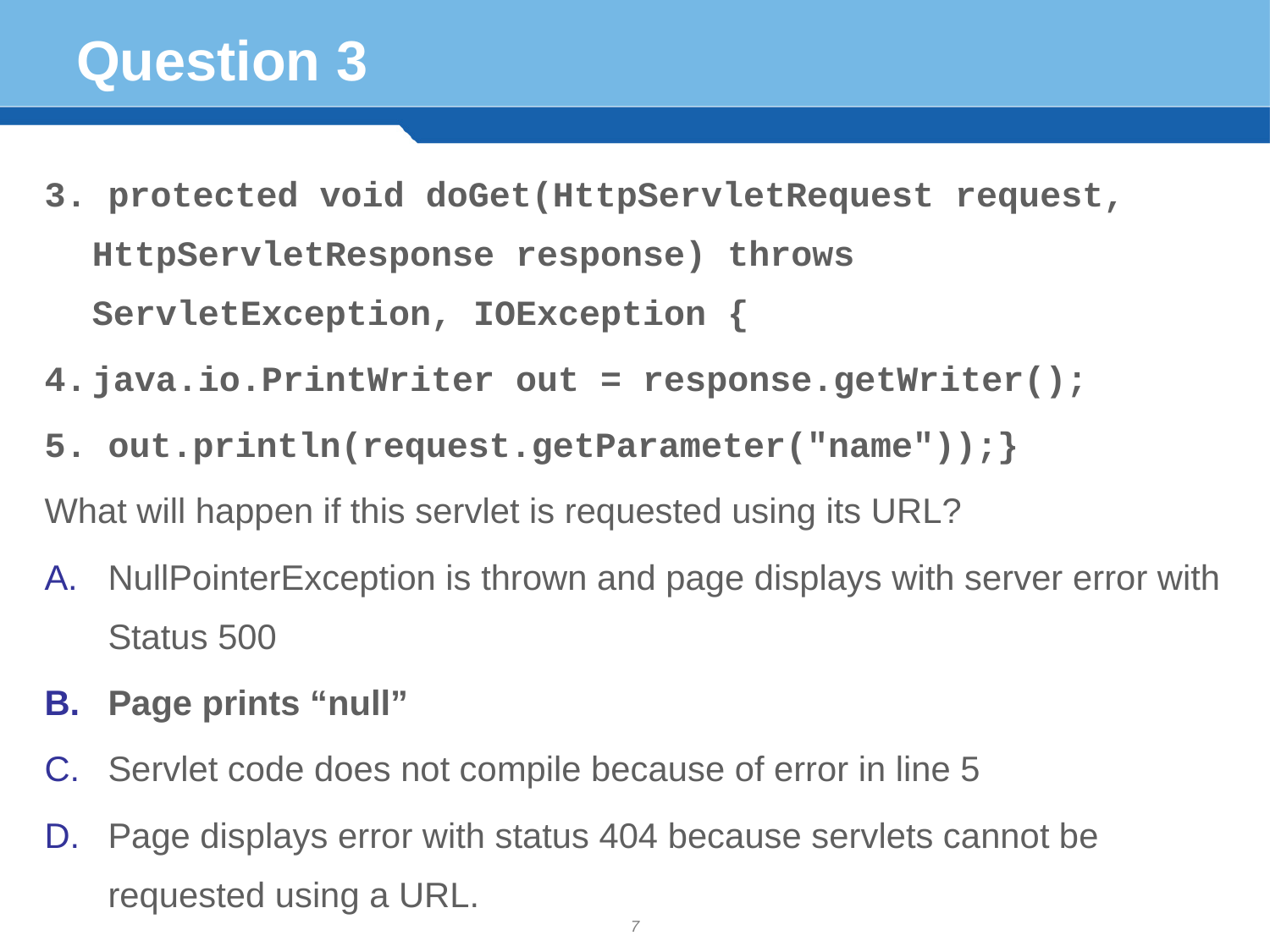

# Question 3
3. protected void doGet(HttpServletRequest request, HttpServletResponse response) throws ServletException, IOException {
4.	java.io.PrintWriter out = response.getWriter();
5. out.println(request.getParameter("name"));}
What will happen if this servlet is requested using its URL?
NullPointerException is thrown and page displays with server error with Status 500
Page prints “null”
Servlet code does not compile because of error in line 5
Page displays error with status 404 because servlets cannot be requested using a URL.
7